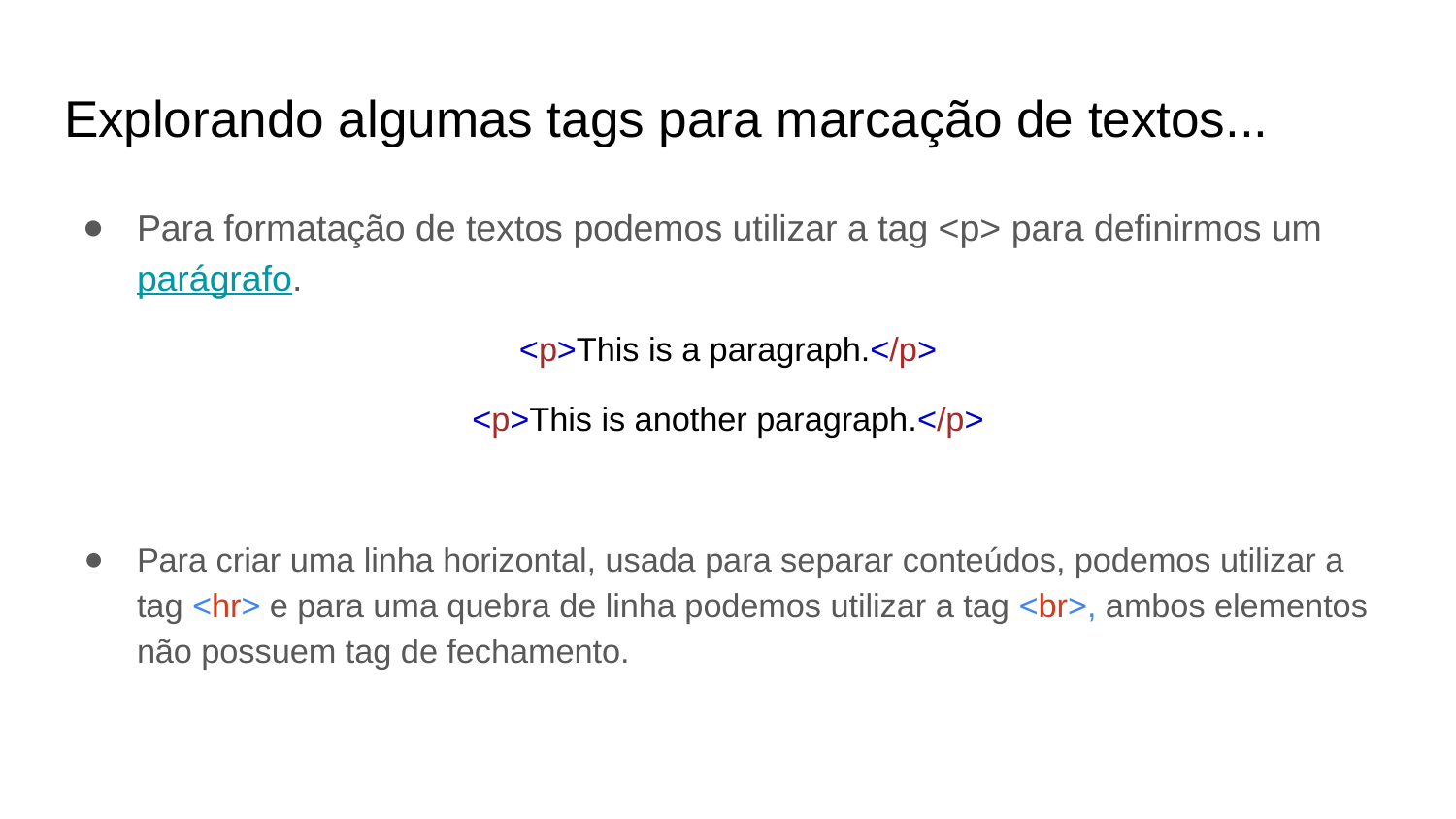

# Explorando algumas tags para marcação de textos...
Para formatação de textos podemos utilizar a tag <p> para definirmos um parágrafo.
<p>This is a paragraph.</p>
<p>This is another paragraph.</p>

Para criar uma linha horizontal, usada para separar conteúdos, podemos utilizar a tag <hr> e para uma quebra de linha podemos utilizar a tag <br>, ambos elementos não possuem tag de fechamento.